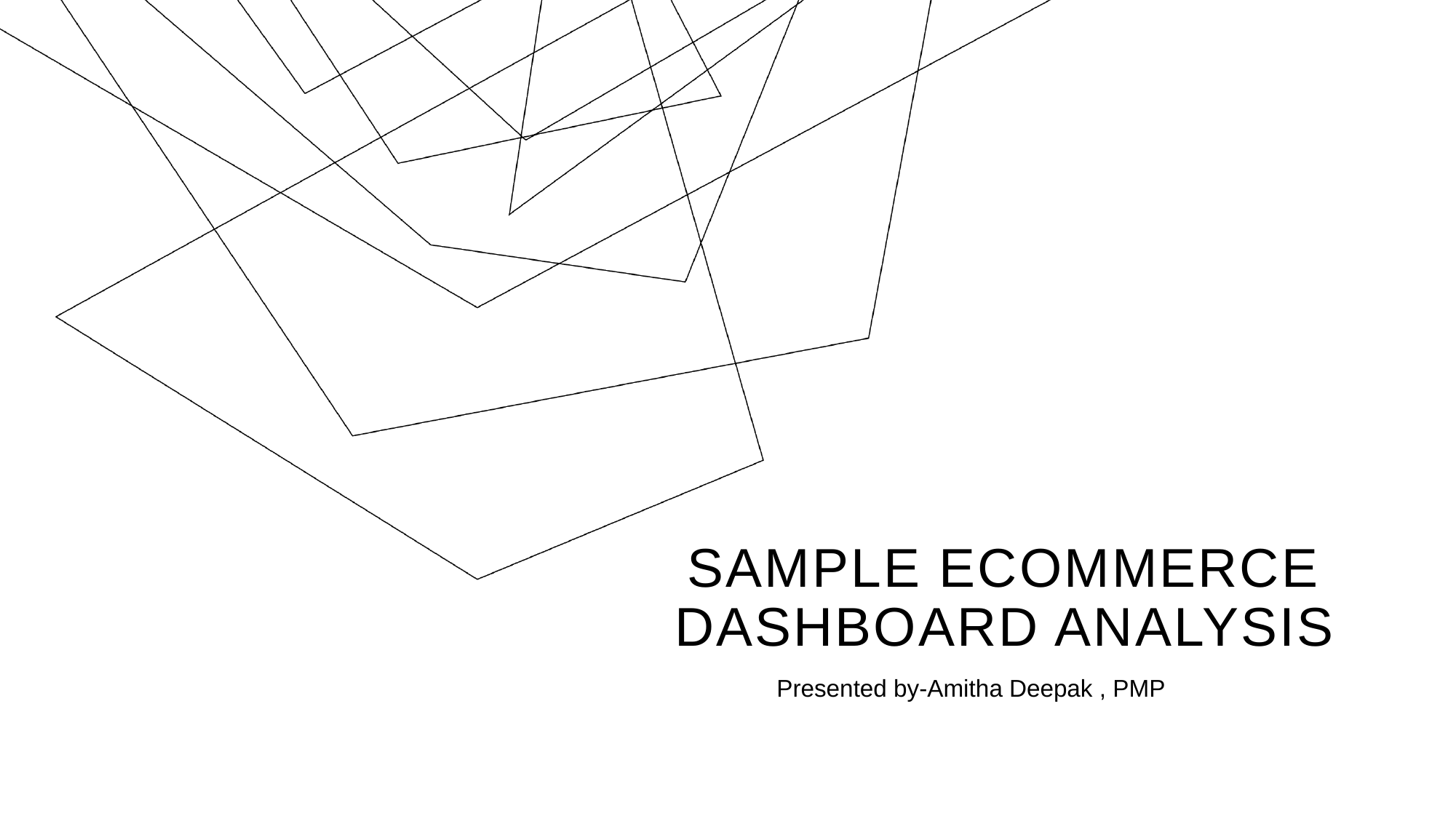

# SAMPLE ecommerce dashboard analysis
Presented by-Amitha Deepak , PMP